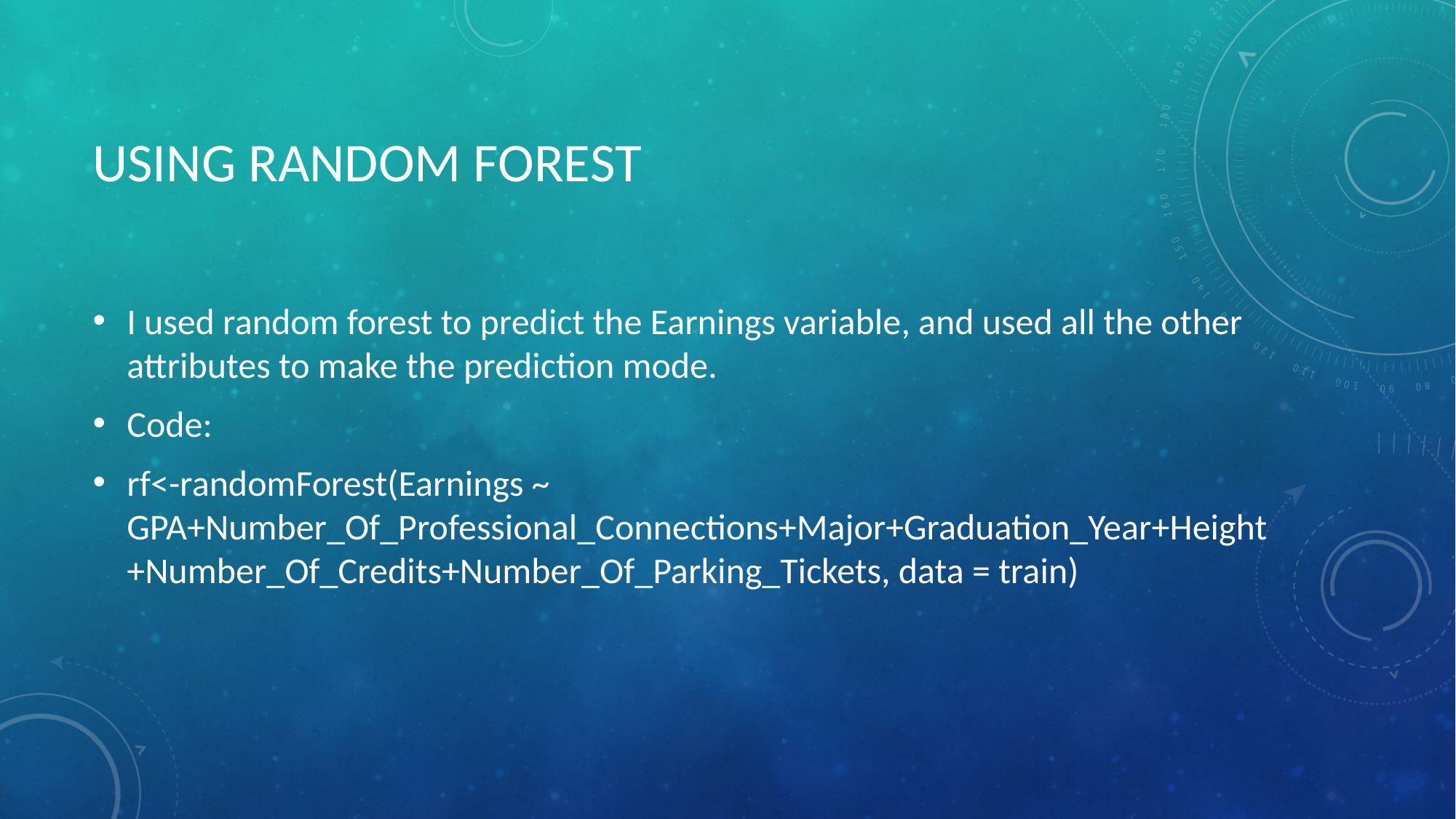

# Using random forest
I used random forest to predict the Earnings variable, and used all the other attributes to make the prediction mode.
Code:
rf<-randomForest(Earnings ~ GPA+Number_Of_Professional_Connections+Major+Graduation_Year+Height+Number_Of_Credits+Number_Of_Parking_Tickets, data = train)